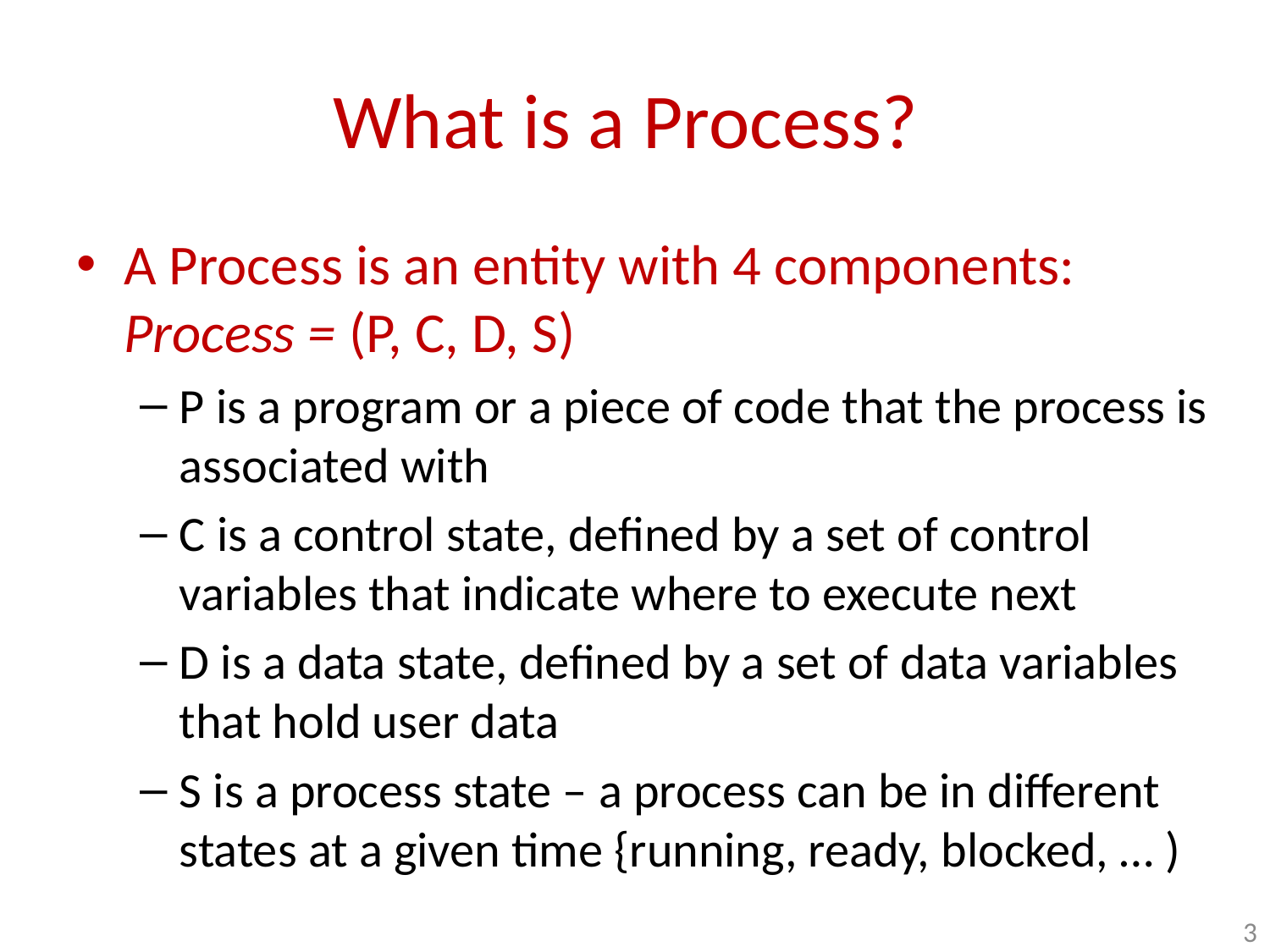

# What is a Process?
A Process is an entity with 4 components: Process = (P, C, D, S)
P is a program or a piece of code that the process is associated with
C is a control state, defined by a set of control variables that indicate where to execute next
D is a data state, defined by a set of data variables that hold user data
S is a process state – a process can be in different states at a given time {running, ready, blocked, … )